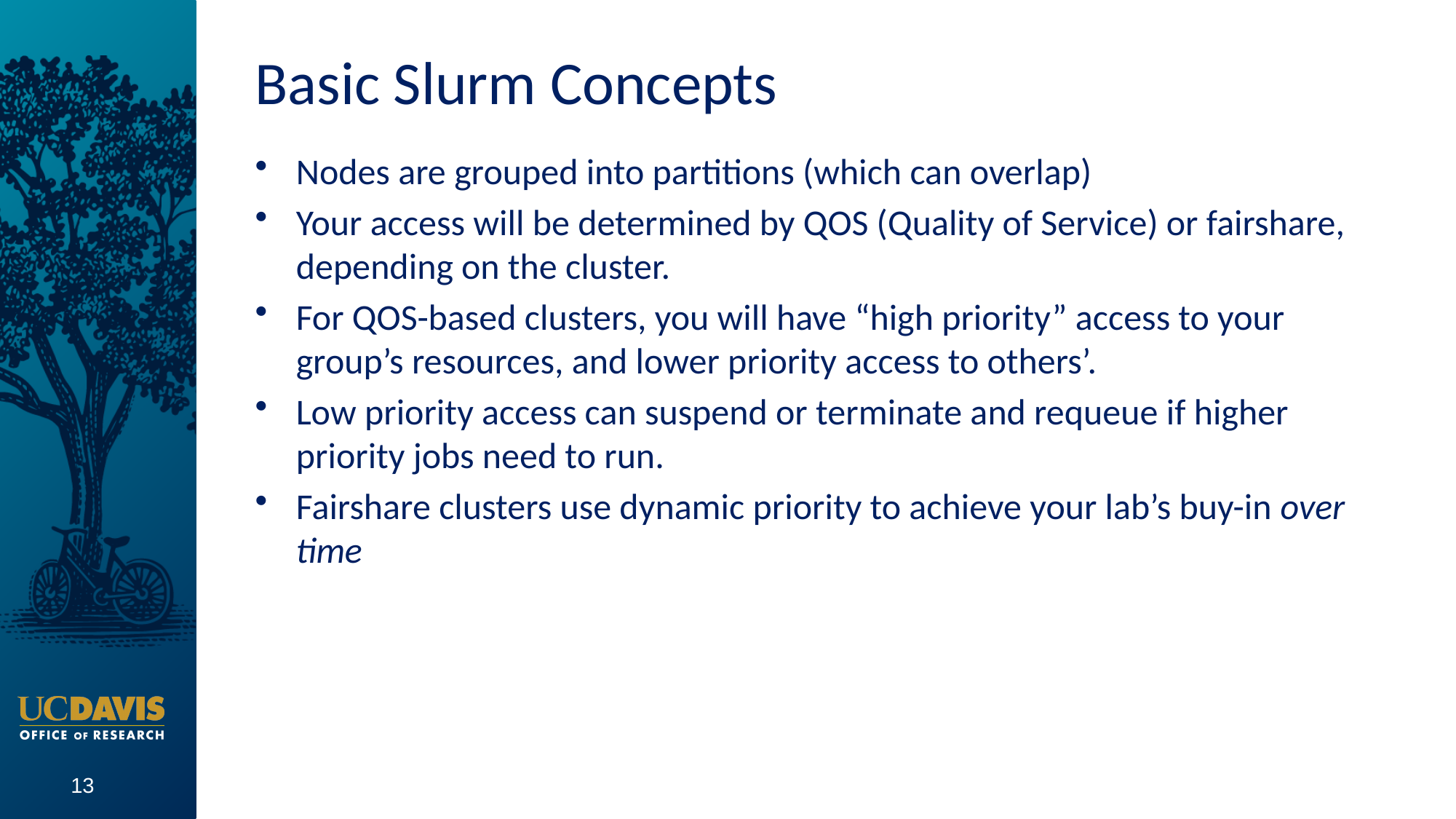

# Basic Slurm Concepts
Nodes are grouped into partitions (which can overlap)
Your access will be determined by QOS (Quality of Service) or fairshare, depending on the cluster.
For QOS-based clusters, you will have “high priority” access to your group’s resources, and lower priority access to others’.
Low priority access can suspend or terminate and requeue if higher priority jobs need to run.
Fairshare clusters use dynamic priority to achieve your lab’s buy-in over time